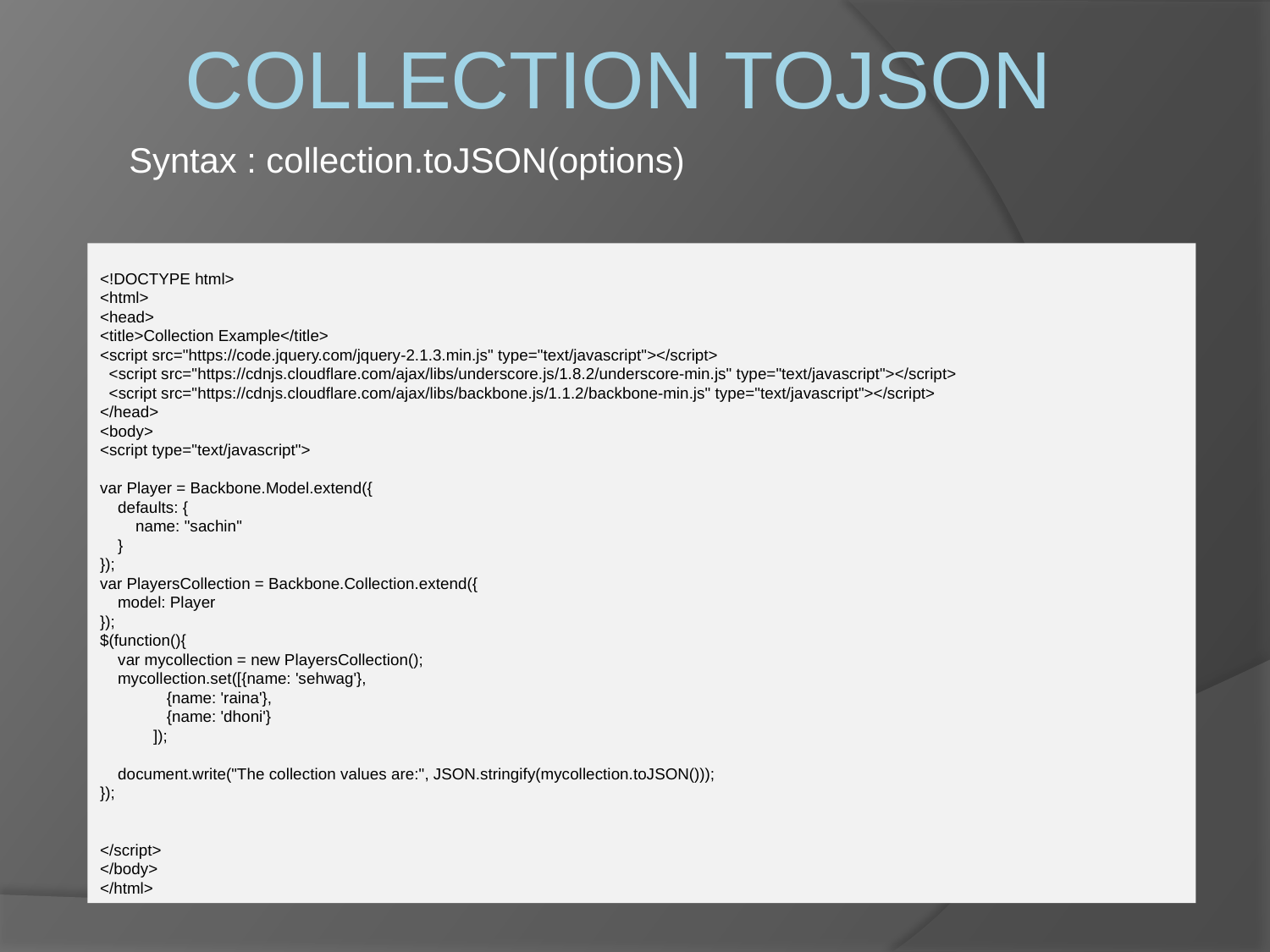

# Collection toJSON
Syntax : collection.toJSON(options)

<!DOCTYPE html>
<html>
<head>
<title>Collection Example</title>
<script src="https://code.jquery.com/jquery-2.1.3.min.js" type="text/javascript"></script>
  <script src="https://cdnjs.cloudflare.com/ajax/libs/underscore.js/1.8.2/underscore-min.js" type="text/javascript"></script>
  <script src="https://cdnjs.cloudflare.com/ajax/libs/backbone.js/1.1.2/backbone-min.js" type="text/javascript"></script>
</head>
<body>
<script type="text/javascript">

var Player = Backbone.Model.extend({
    defaults: {
        name: "sachin"
    }
});
var PlayersCollection = Backbone.Collection.extend({
    model: Player
});
$(function(){
    var mycollection = new PlayersCollection();
    mycollection.set([{name: 'sehwag'},
               {name: 'raina'},
               {name: 'dhoni'}
            ]);

    document.write("The collection values are:", JSON.stringify(mycollection.toJSON()));
});

</script>
</body>
</html>